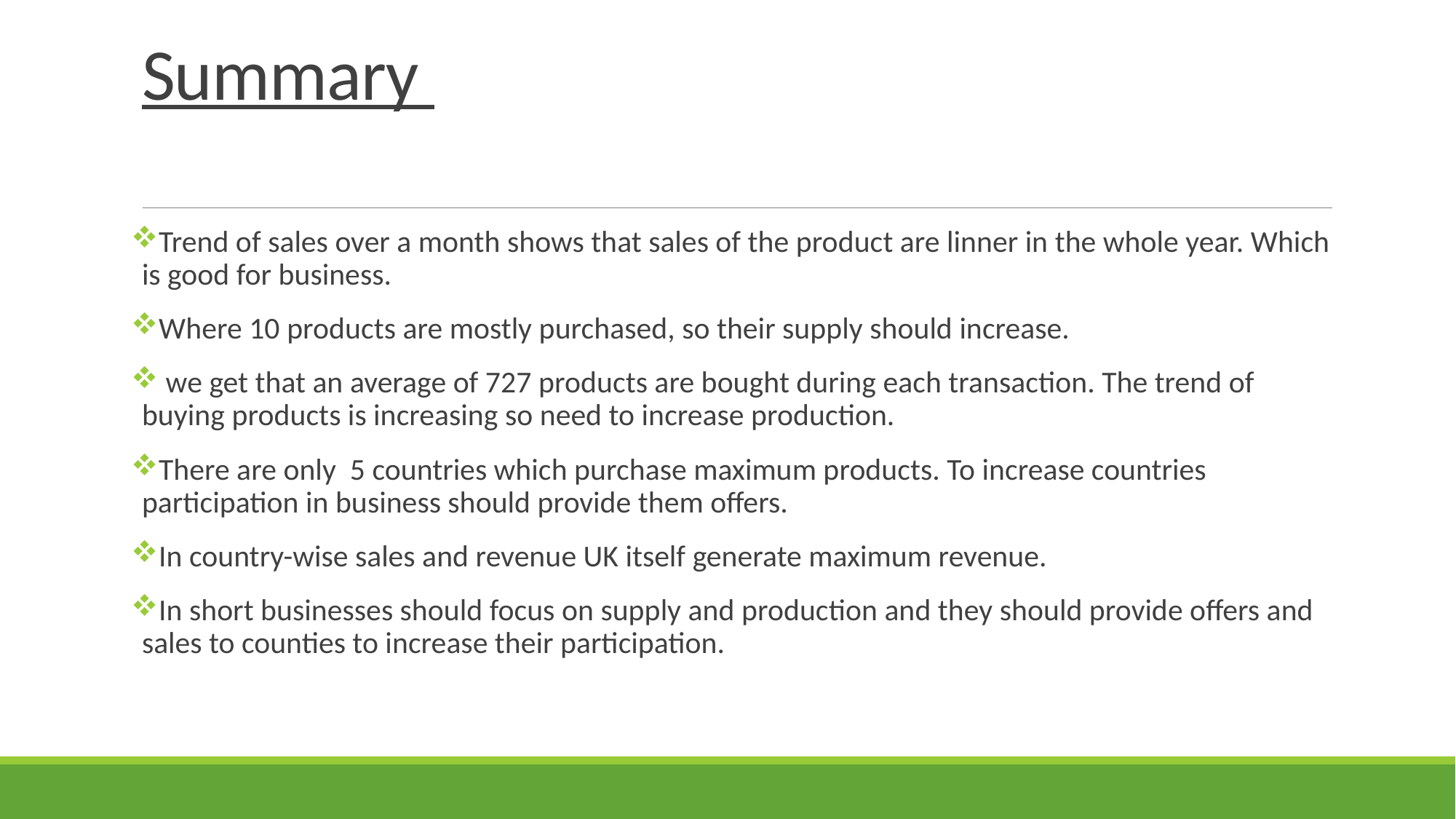

# Summary
Trend of sales over a month shows that sales of the product are linner in the whole year. Which is good for business.
Where 10 products are mostly purchased, so their supply should increase.
 we get that an average of 727 products are bought during each transaction. The trend of buying products is increasing so need to increase production.
There are only  5 countries which purchase maximum products. To increase countries participation in business should provide them offers.
In country-wise sales and revenue UK itself generate maximum revenue.
In short businesses should focus on supply and production and they should provide offers and sales to counties to increase their participation.